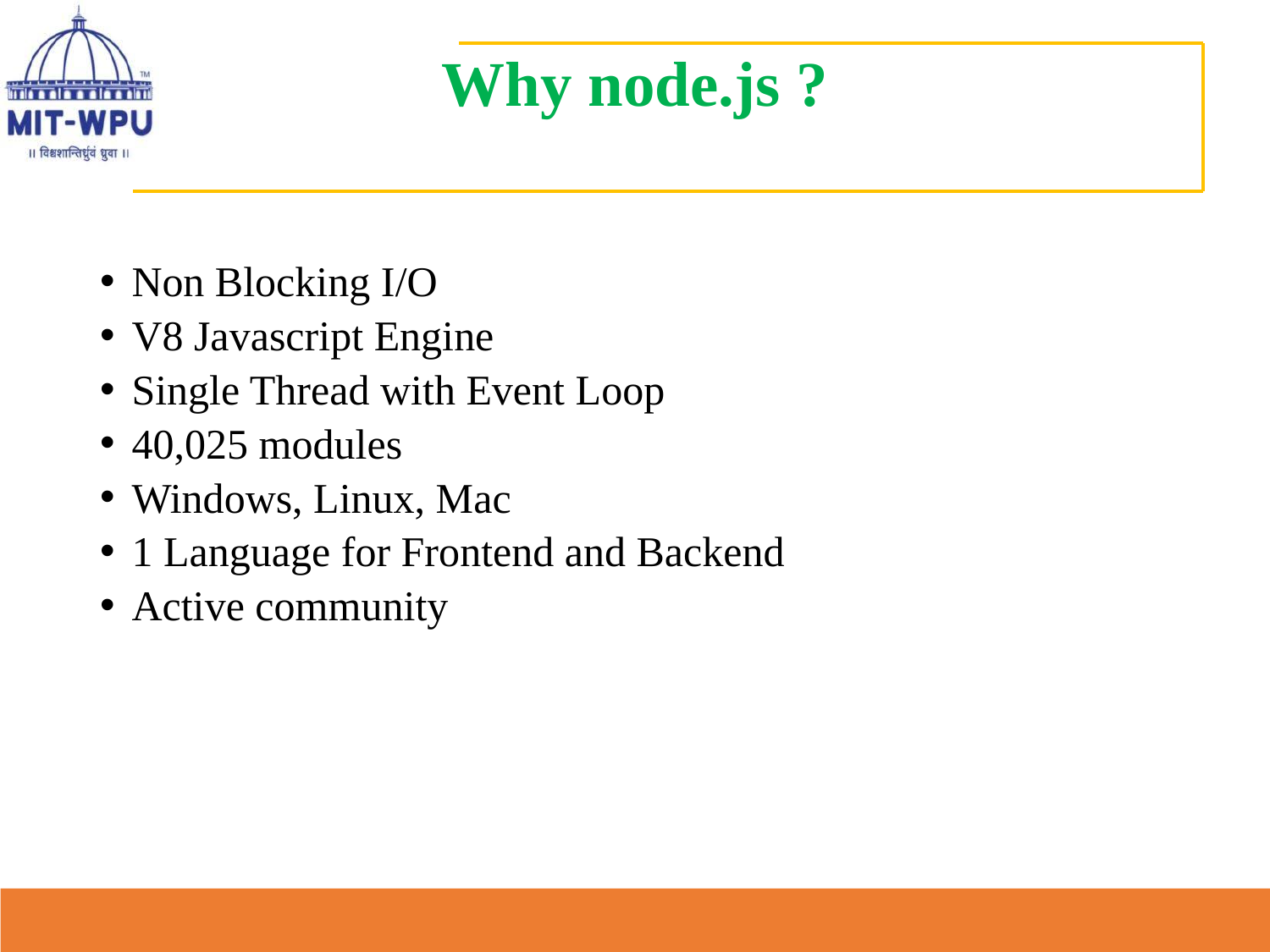

# Why node.js ?
Non Blocking I/O
V8 Javascript Engine
Single Thread with Event Loop
40,025 modules
Windows, Linux, Mac
1 Language for Frontend and Backend
Active community